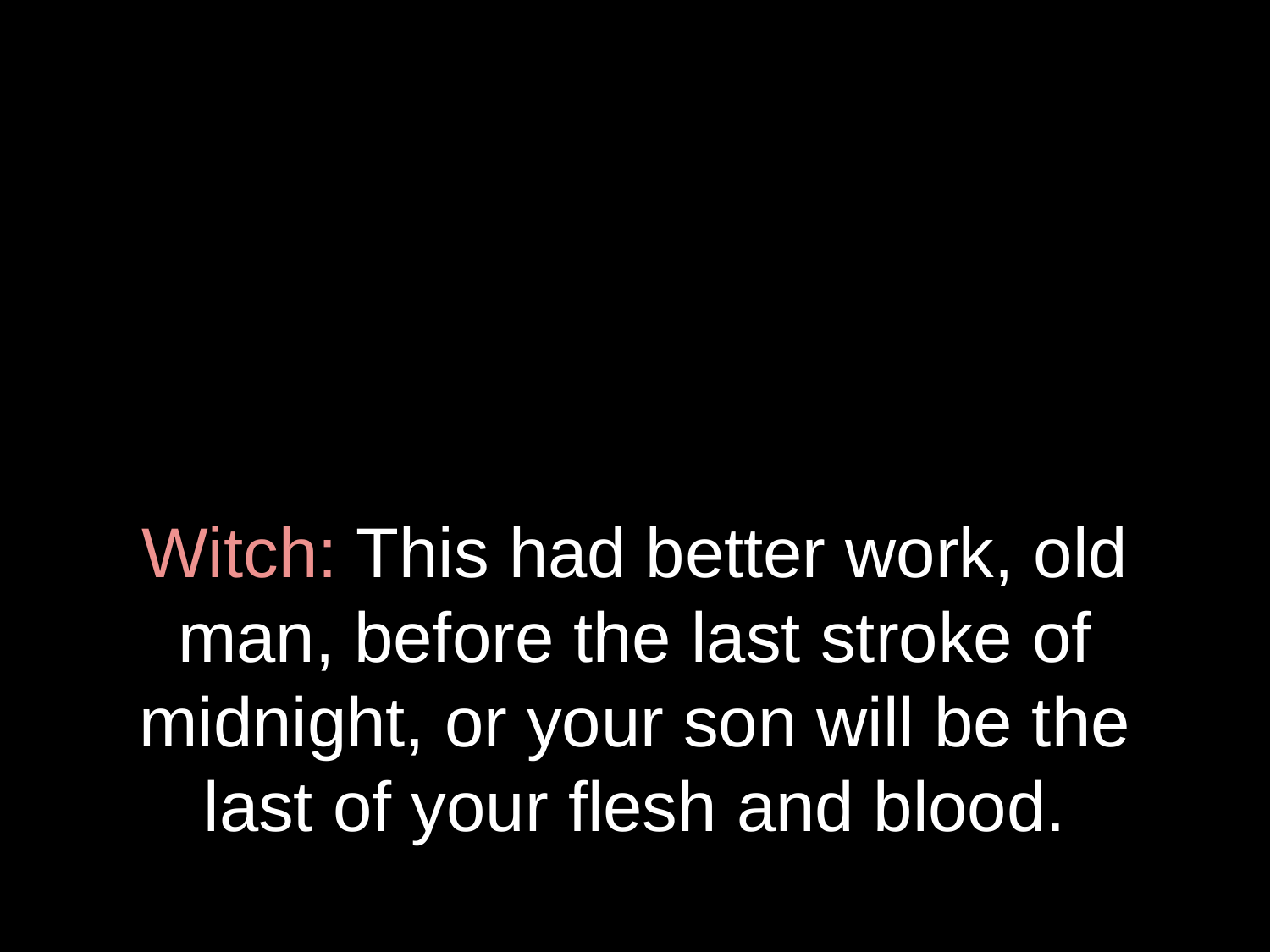

# Witch: This had better work, old man, before the last stroke of midnight, or your son will be the last of your flesh and blood.